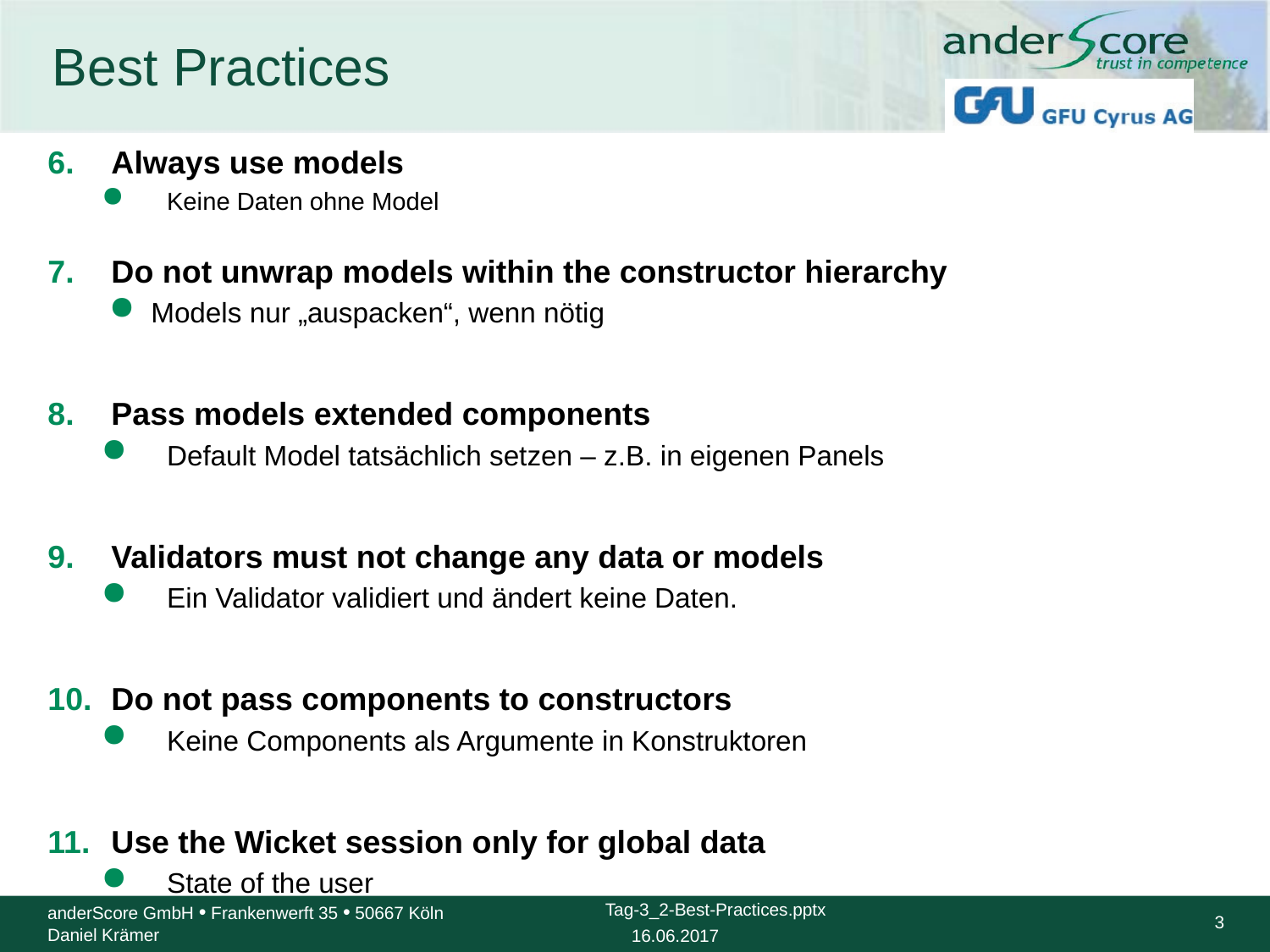

# Best Practices
Always use models
Keine Daten ohne Model
Do not unwrap models within the constructor hierarchy
Models nur „auspacken“, wenn nötig

Pass models extended components
Default Model tatsächlich setzen – z.B. in eigenen Panels

Validators must not change any data or models
Ein Validator validiert und ändert keine Daten.

Do not pass components to constructors
Keine Components als Argumente in Konstruktoren

Use the Wicket session only for global data
State of the user